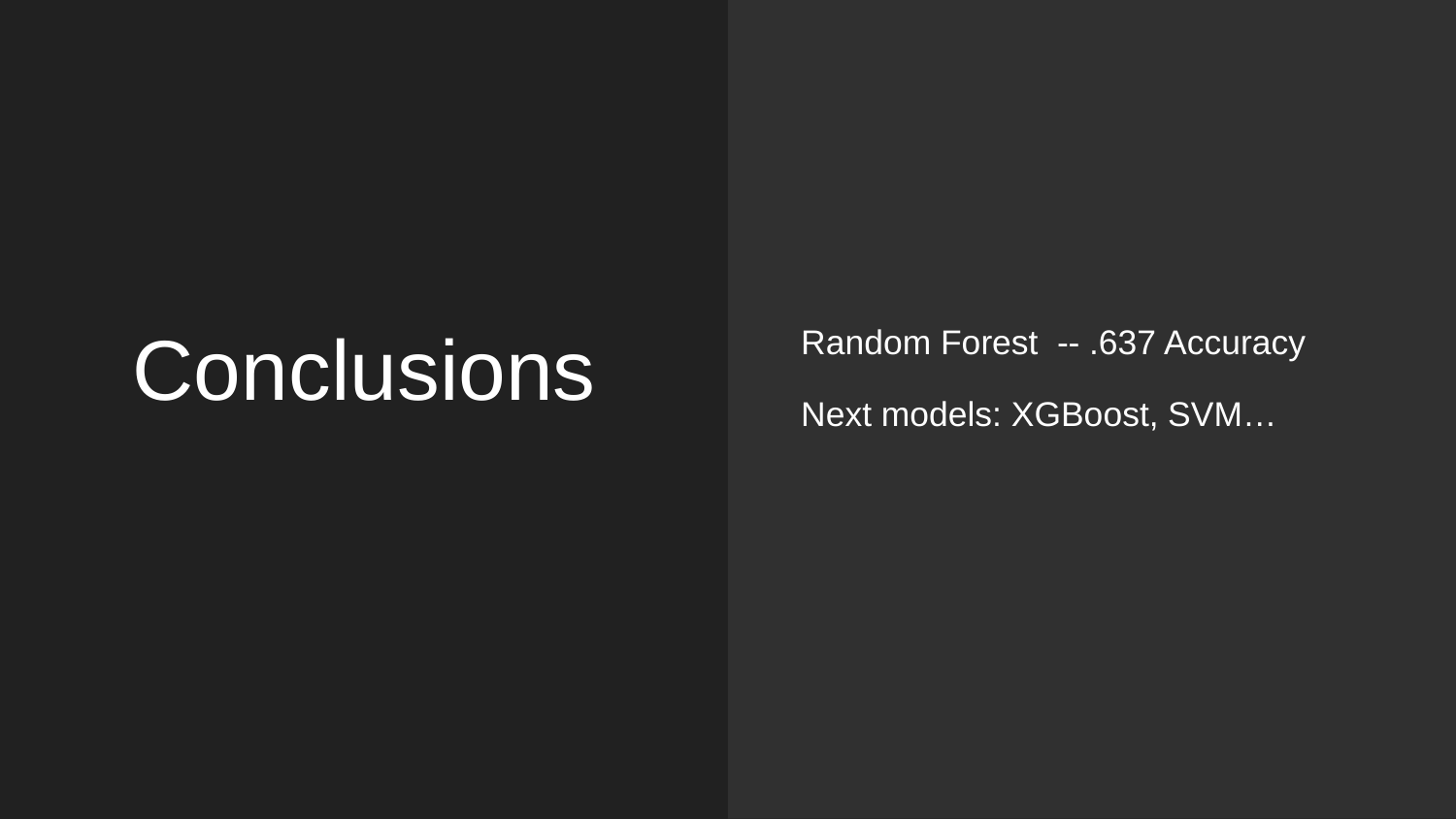

Random Forest  -- .637 Accuracy
Next models: XGBoost, SVM…

# Conclusions